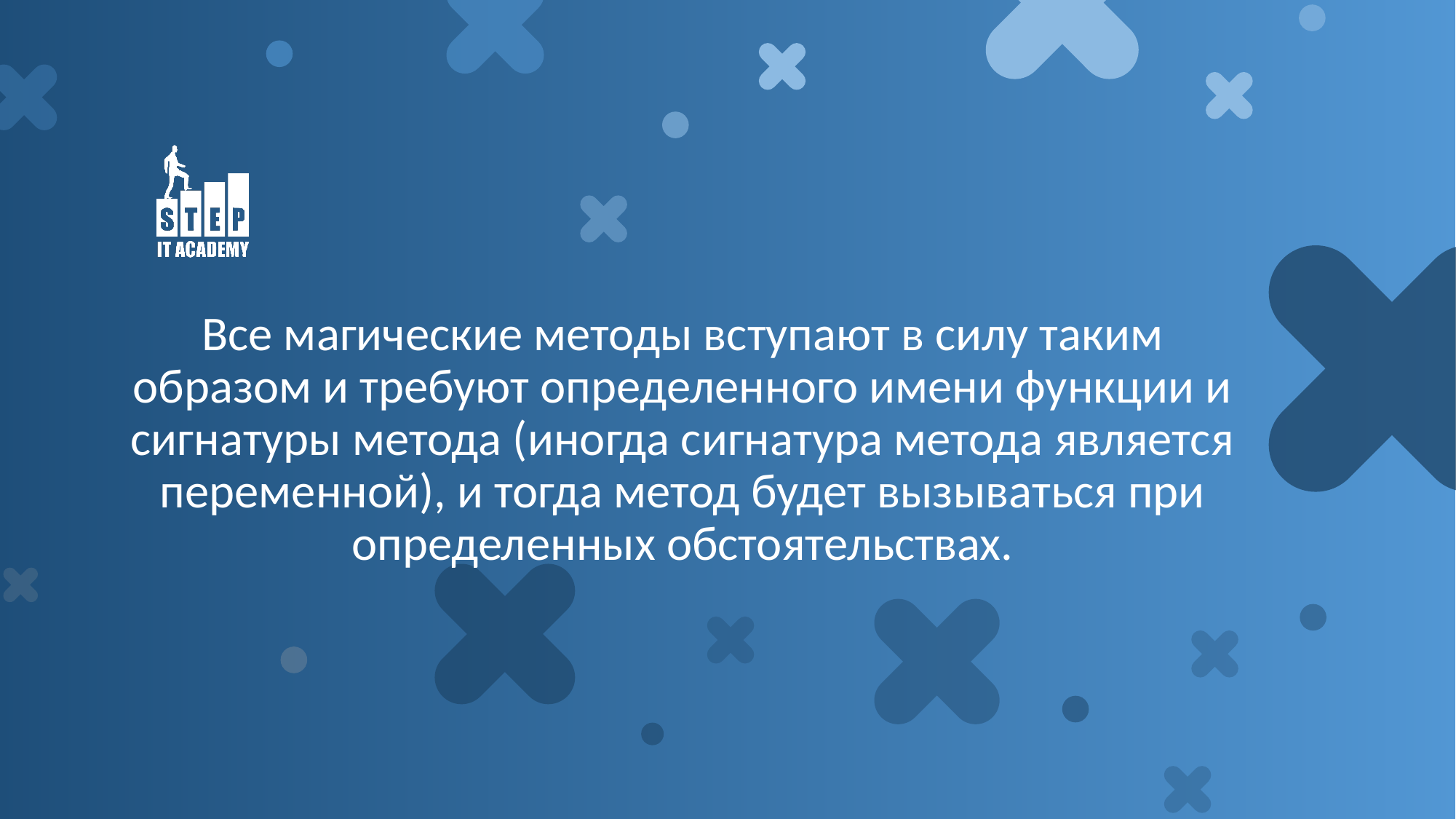

# Все магические методы вступают в силу таким образом и требуют определенного имени функции и сигнатуры метода (иногда сигнатура метода является переменной), и тогда метод будет вызываться при определенных обстоятельствах.